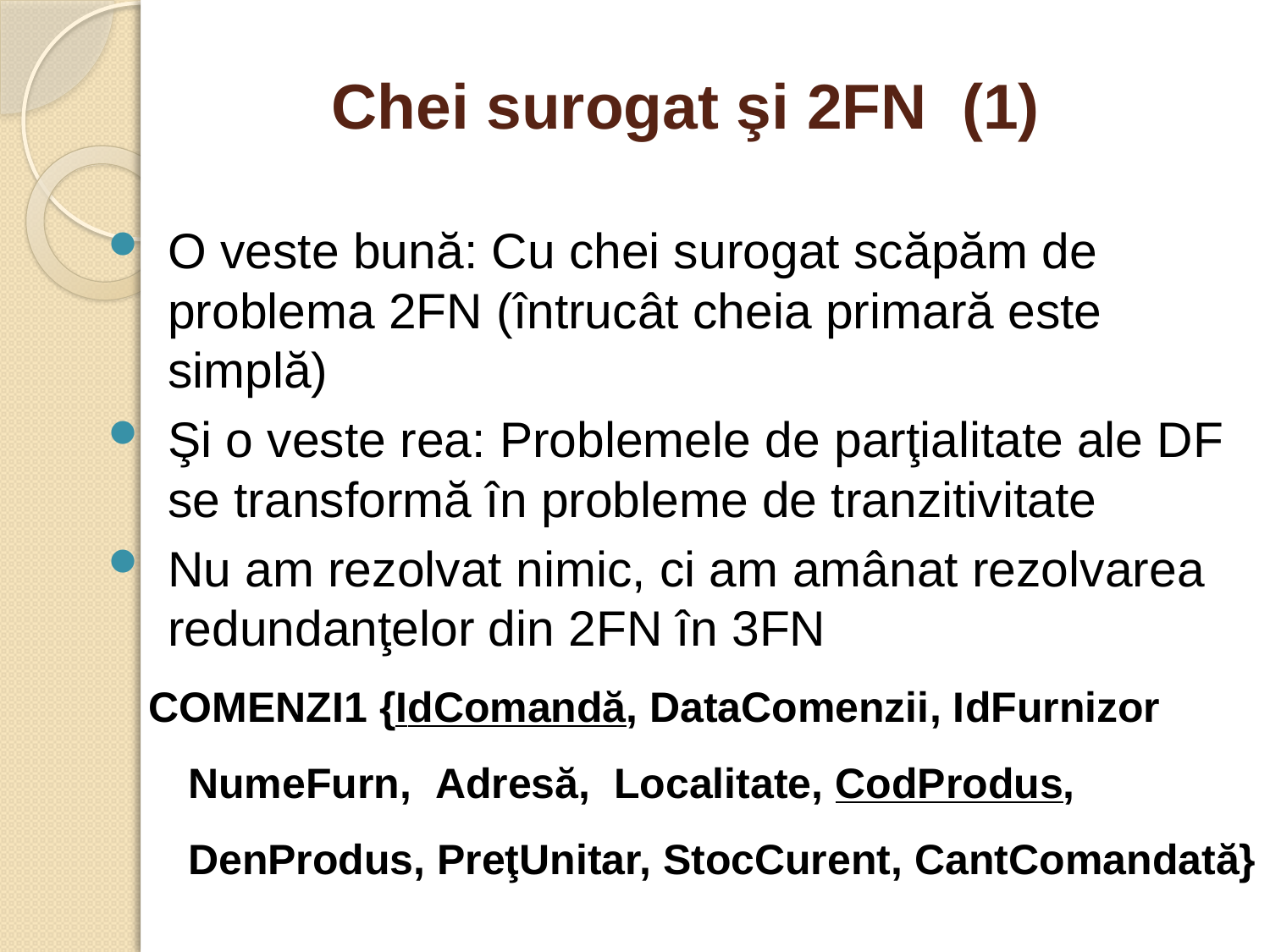

# Chei surogat şi 2FN  (1)
O veste bună: Cu chei surogat scăpăm de problema 2FN (întrucât cheia primară este simplă)
Şi o veste rea: Problemele de parţialitate ale DF se transformă în probleme de tranzitivitate
Nu am rezolvat nimic, ci am amânat rezolvarea redundanţelor din 2FN în 3FN
COMENZI1 {IdComandă, DataComenzii, IdFurnizor NumeFurn,  Adresă,  Localitate, CodProdus, DenProdus, PreţUnitar, StocCurent, CantComandată}